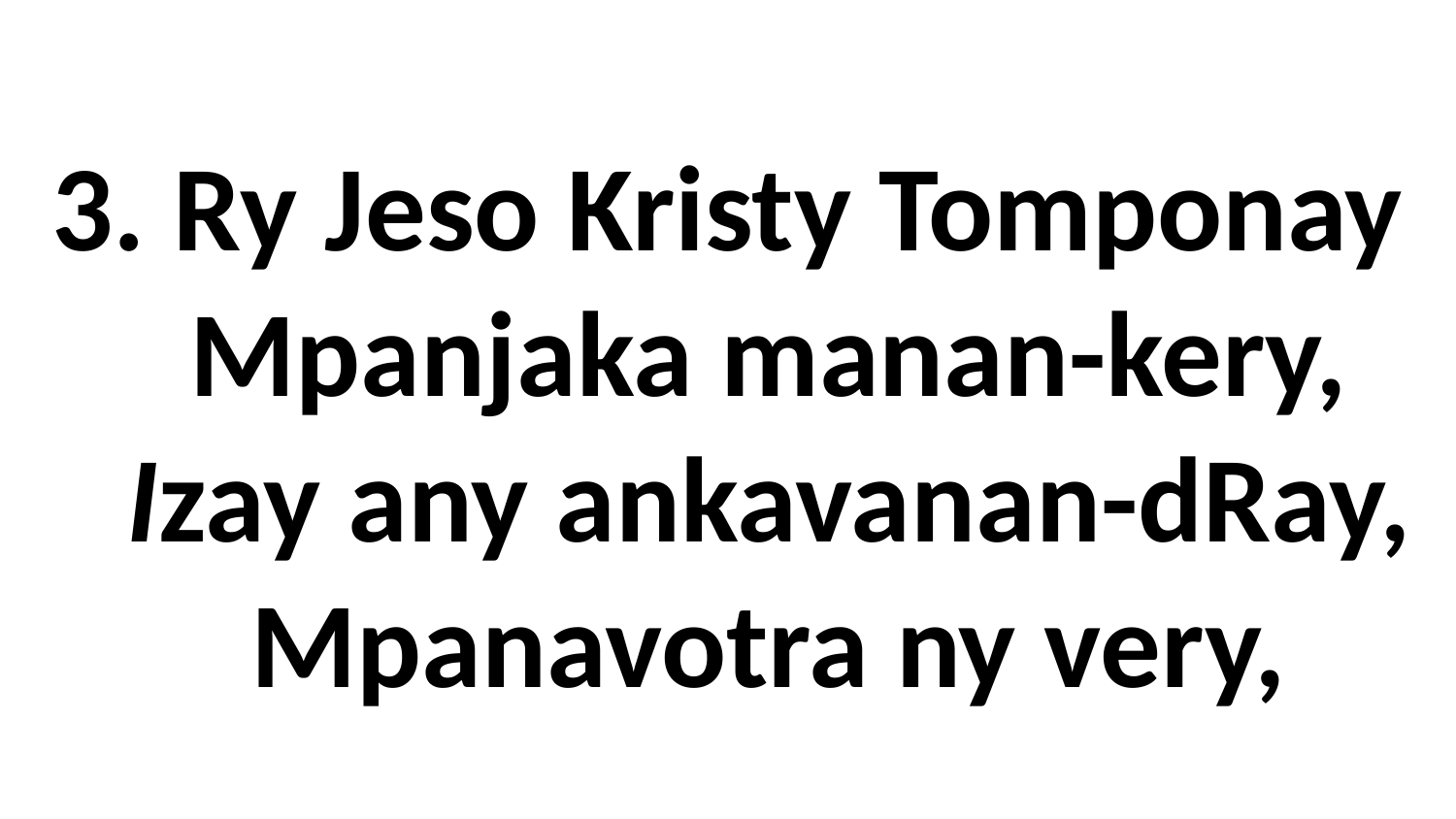

3. Ry Jeso Kristy Tomponay
   Mpanjaka manan-kery,
   Izay any ankavanan-dRay,
   Mpanavotra ny very,